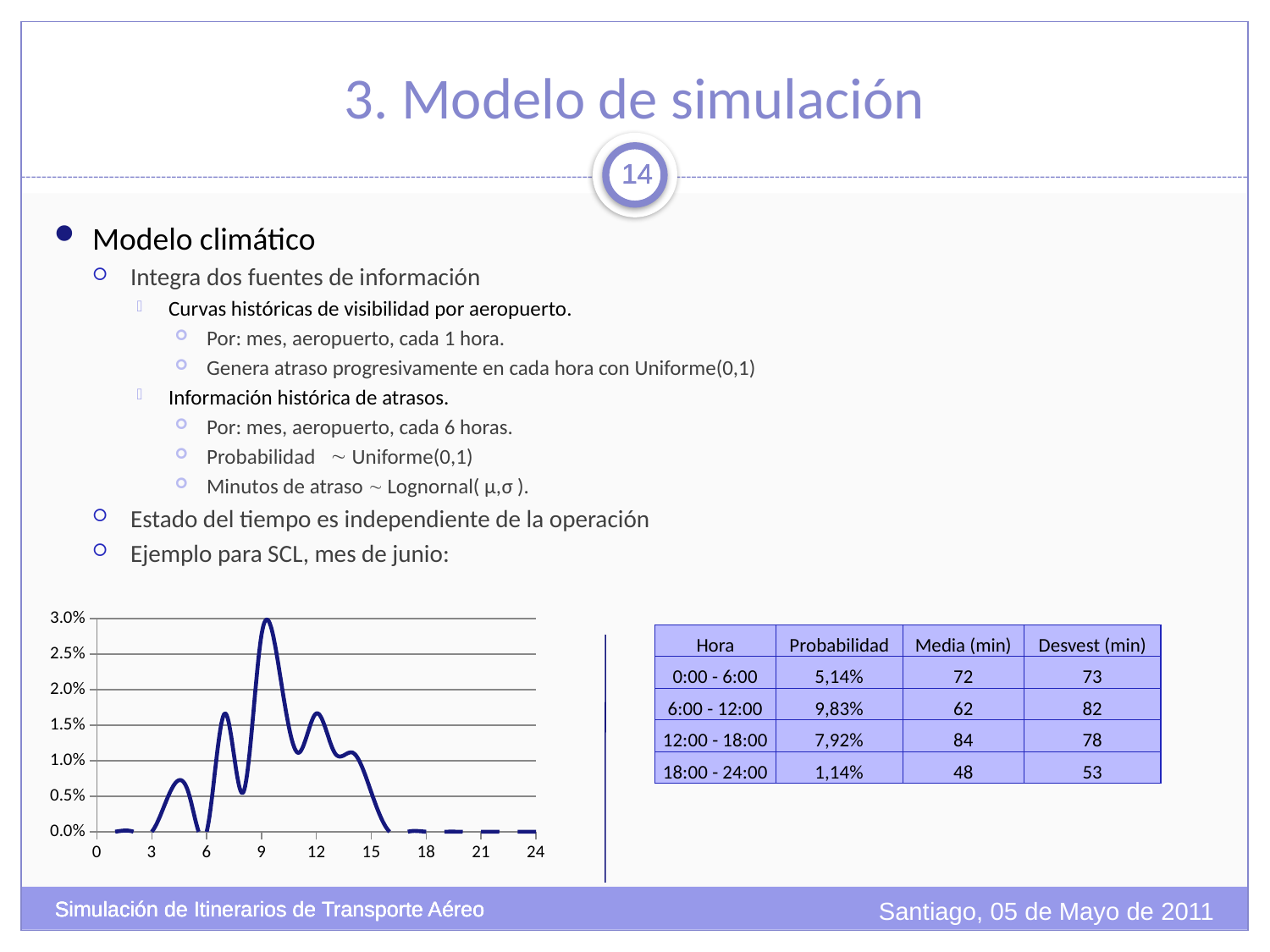

# 3. Modelo de simulación
14
14
14
14
Modelo climático
Integra dos fuentes de información
Curvas históricas de visibilidad por aeropuerto.
Por: mes, aeropuerto, cada 1 hora.
Genera atraso progresivamente en cada hora con Uniforme(0,1)
Información histórica de atrasos.
Por: mes, aeropuerto, cada 6 horas.
Probabilidad   ∼ Uniforme(0,1)
Minutos de atraso ∼ Lognornal( µ,σ ).
Estado del tiempo es independiente de la operación
Ejemplo para SCL, mes de junio:

### Chart

| Category |  |
|---|---|
| Hora | Probabilidad | Media (min) | Desvest (min) |
| --- | --- | --- | --- |
| 0:00 - 6:00 | 5,14% | 72 | 73 |
| 6:00 - 12:00 | 9,83% | 62 | 82 |
| 12:00 - 18:00 | 7,92% | 84 | 78 |
| 18:00 - 24:00 | 1,14% | 48 | 53 |
Santiago, 05 de Mayo de 2011
Simulación de Itinerarios de Transporte Aéreo
Simulación de Itinerarios de Transporte Aéreo
Simulación de Itinerarios de Transporte Aéreo
Simulación de Itinerarios de Transporte Aéreo